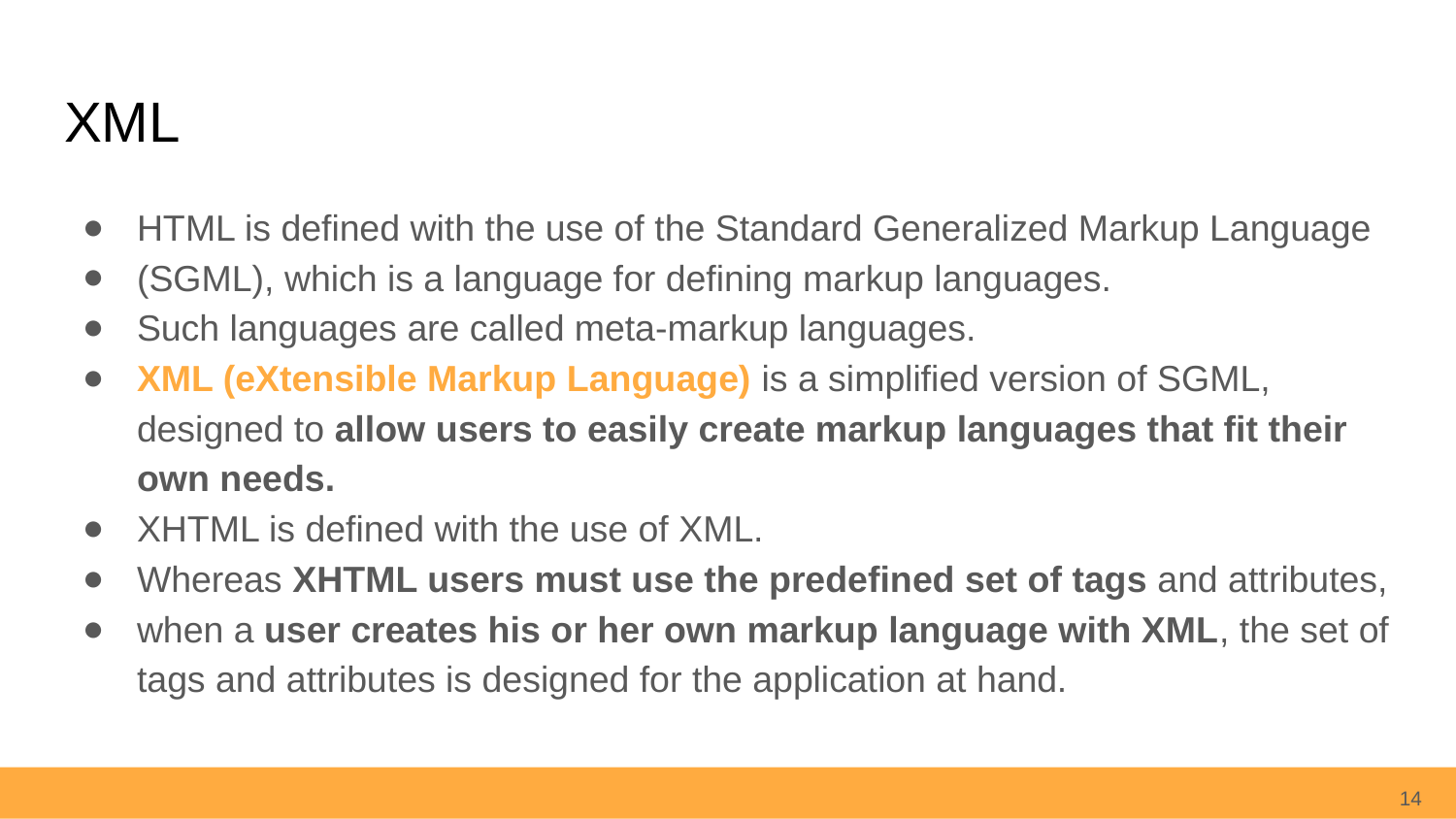

# XML
HTML is defined with the use of the Standard Generalized Markup Language
(SGML), which is a language for defining markup languages.
Such languages are called meta-markup languages.
XML (eXtensible Markup Language) is a simplified version of SGML, designed to allow users to easily create markup languages that fit their own needs.
XHTML is defined with the use of XML.
Whereas XHTML users must use the predefined set of tags and attributes,
when a user creates his or her own markup language with XML, the set of tags and attributes is designed for the application at hand.

14